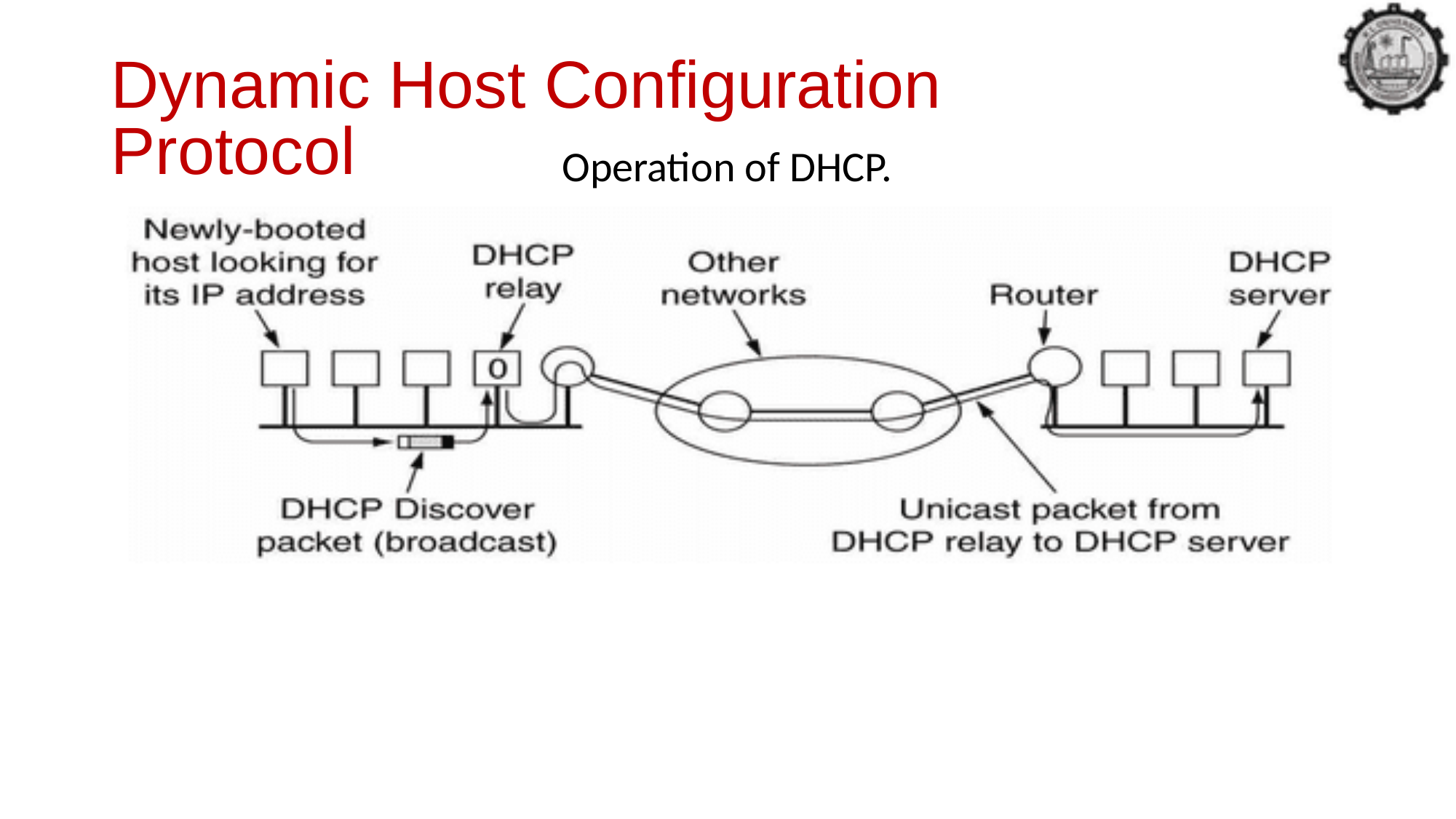

Dynamic Host Configuration Protocol
Operation of DHCP.